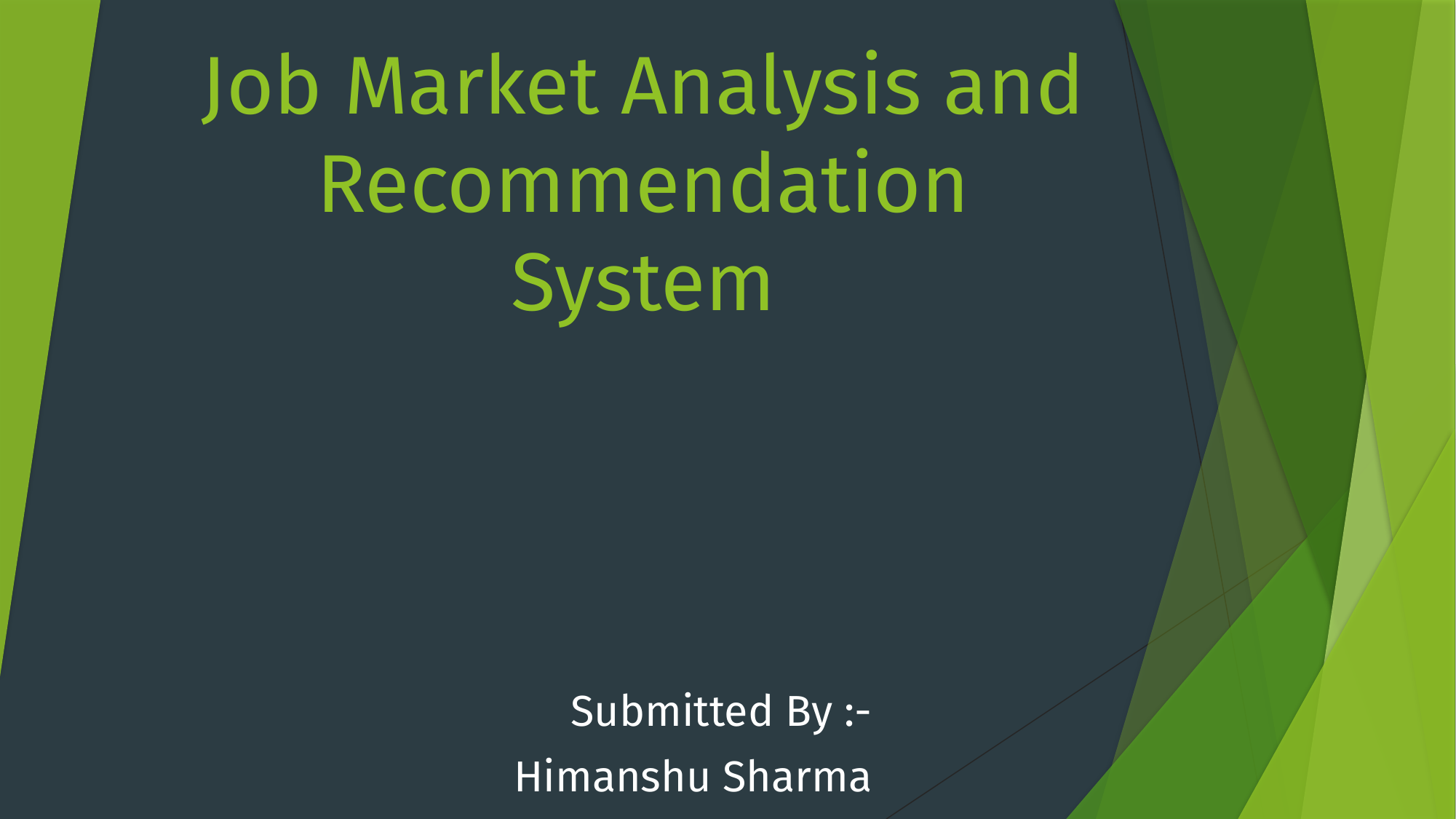

# Job Market Analysis and Recommendation System
Submitted By :-
Himanshu Sharma